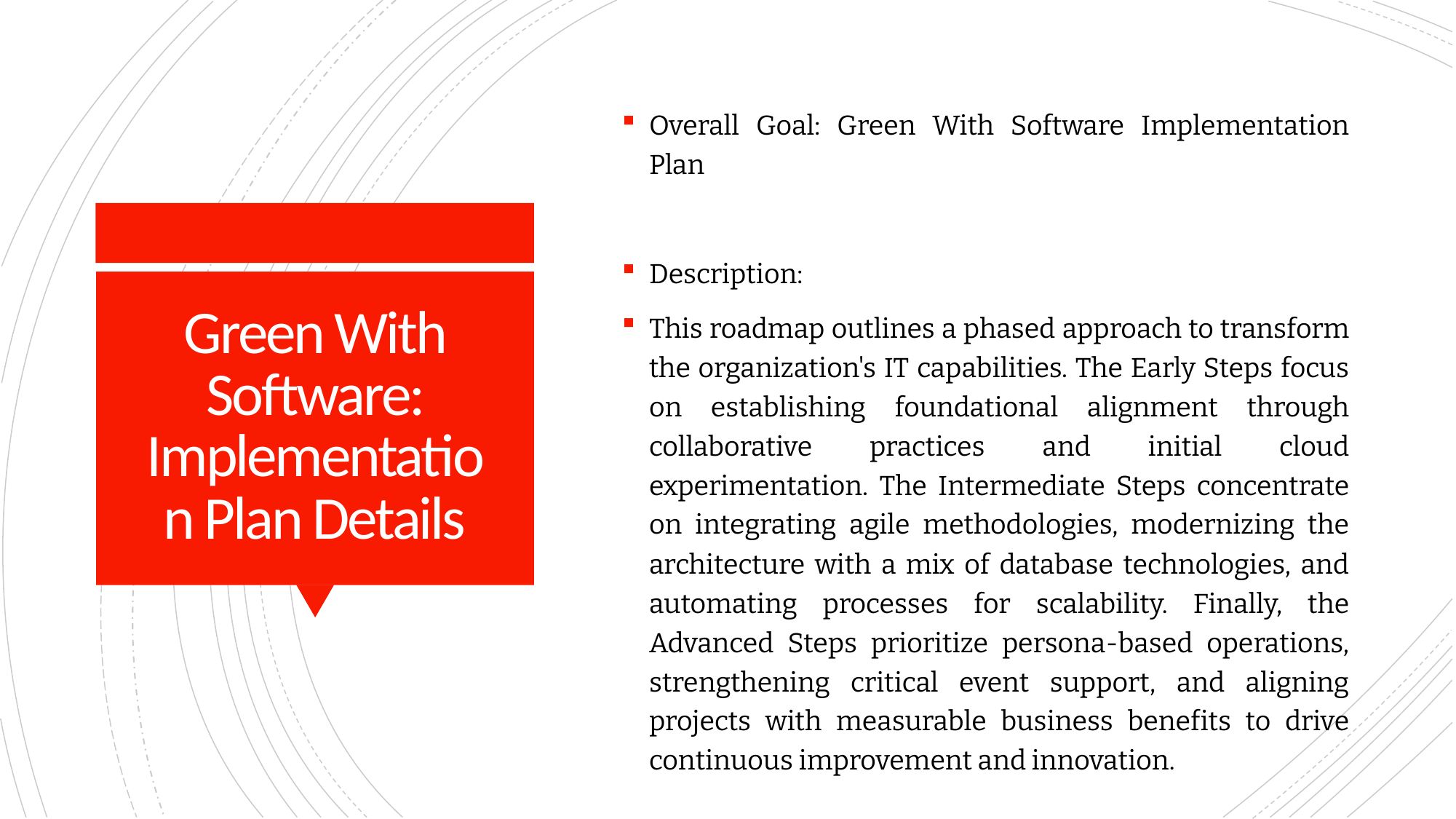

Overall Goal: Green With Software Implementation Plan

Description:
This roadmap outlines a phased approach to transform the organization's IT capabilities. The Early Steps focus on establishing foundational alignment through collaborative practices and initial cloud experimentation. The Intermediate Steps concentrate on integrating agile methodologies, modernizing the architecture with a mix of database technologies, and automating processes for scalability. Finally, the Advanced Steps prioritize persona-based operations, strengthening critical event support, and aligning projects with measurable business benefits to drive continuous improvement and innovation.

Methodology / Steps:

--- Early Steps ---
1. Introduce collaborative project management tools like Jira or Trello. 2. Implement basic sustainability checkpoints in project development. 3. Provide training on integrated operating models. 4. Experiment with cloud usage for one-off experiments. 5. Develop a cloud policy to guide experimentation. 6. Begin collaborative efforts for basic data management. 7. Explore integrable data sources for improved analytics. 8. Start documenting data processes and insights. 9. Introduce basic agile principles. 10. Encourage team collaboration. 11. Implement visual project management.
--- Intermediate Steps ---
12. Implement a mix of enterprise DB and NoSQL databases for flexibility. 13. Transition towards Agile and continuous integration practices. 14. Introduce virtualization for enhanced resource utilization. 15. Leverage technology advances and automate manual processes. 16. Seek executive sponsorship for innovation initiatives. 17. Allocate innovation to business units with defined strategies. 18. Establish initial processes for innovation, avoiding silos.
--- Advanced Steps ---
19. Shift focus from ticket-based to persona-based operations. 20. Encourage solution adoption and persona-based training. 21. Strengthen critical event support. 22. Target projects at bringing tangible business benefits. 23. Measure success based on positive movement in business-related KPIs. 24. Evaluate the percentage of improvement in productivity from moving to product-centric IT. 25. Implement monitoring tools for proactive issue detection. 26. Refine data processes based on KPI analysis. 27. Establish a feedback loop for continuous improvement.

Roles Involved (Overall): Developers, IT Architects, Data Analysts, Project Managers, Security Professionals, Innovation Leaders, Operations Engineers, Database Administrators
Tools/Platforms (Overall): Jira, Trello, Git, VersionOne, Bitbucket, AWS CLI, Google Sheets, Kanban, OpenProject, MongoDB, Jenkins, Docker, Kubernetes, Red Hat OpenShift, Amazon ECS, Spigit, GitHub, Prometheus, Cherwell, Smartsheet, Odoo

Subtask Estimates (Aggregated):

--- Early Steps ---
Project Management Tooling: 8 hours; Sustainability Checkpoints: 4 hours; Integrated Operating Model Training: 4 hours; Cloud Experimentation: 6 hours; Cloud Policy Development: 4 hours; Data Collaboration: 4 hours; Data Source Exploration: 4 hours; Data Documentation: 4 hours; Agile Introduction: 4 hours; Team Collaboration: 4 hours; Visual Project Management: 4 hours.
--- Intermediate Steps ---
Database Integration: 8 hours; Agile/CI Transition: 6 hours; Virtualization Implementation: 4 hours; Automation Implementation: 6 hours; Executive Sponsorship: 4 hours; Innovation Allocation: 4 hours; Innovation Processes: 4 hours.
--- Advanced Steps ---
Persona-Based Operations: 8 hours; Solution Adoption Training: 4 hours; Critical Event Support: 4 hours; Benefit-Driven Projects: 8 hours; KPI Measurement: 4 hours; Productivity Evaluation: 4 hours; Monitoring Implementation: 6 hours; Data Process Refinement: 4 hours.
# Green With Software: Implementation Plan Details